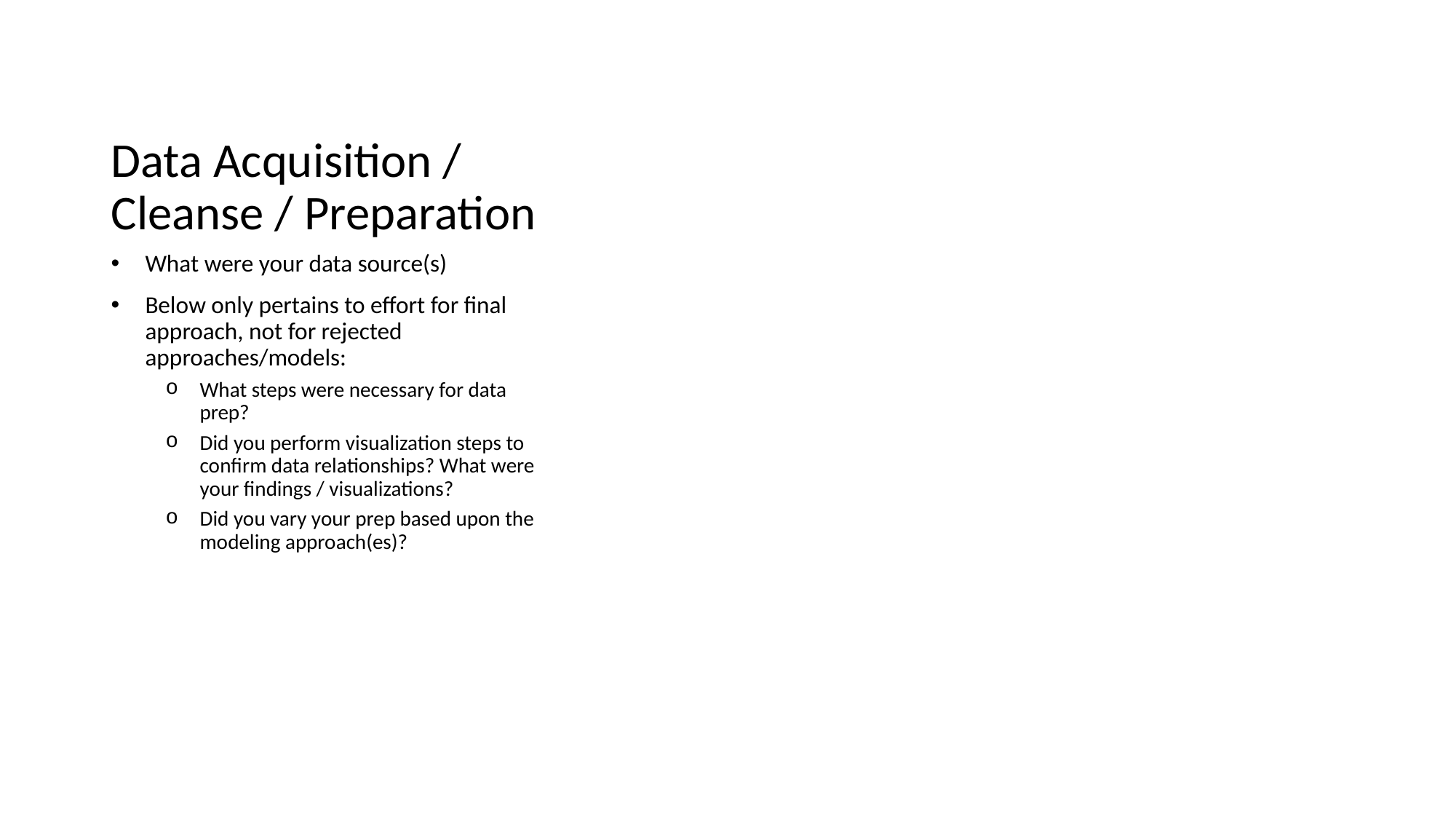

# Data Acquisition / Cleanse / Preparation

What were your data source(s)
Below only pertains to effort for final approach, not for rejected approaches/models:
What steps were necessary for data prep?
Did you perform visualization steps to confirm data relationships? What were your findings / visualizations?
Did you vary your prep based upon the modeling approach(es)?